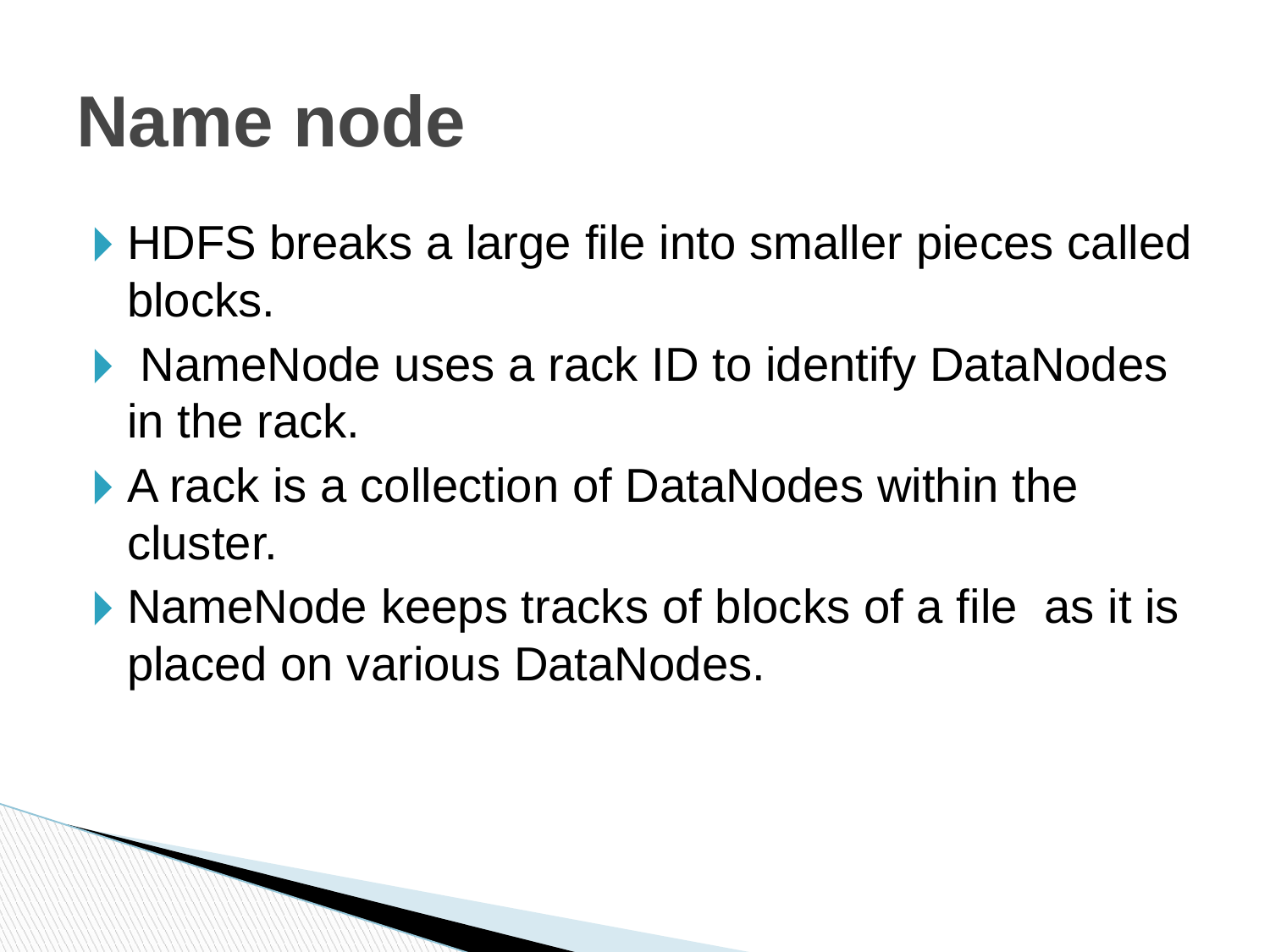

# Name node
HDFS breaks a large file into smaller pieces called blocks.
 NameNode uses a rack ID to identify DataNodes  in the rack.
A rack is a collection of DataNodes within the cluster.
NameNode keeps tracks of blocks of a file  as it is placed on various DataNodes.